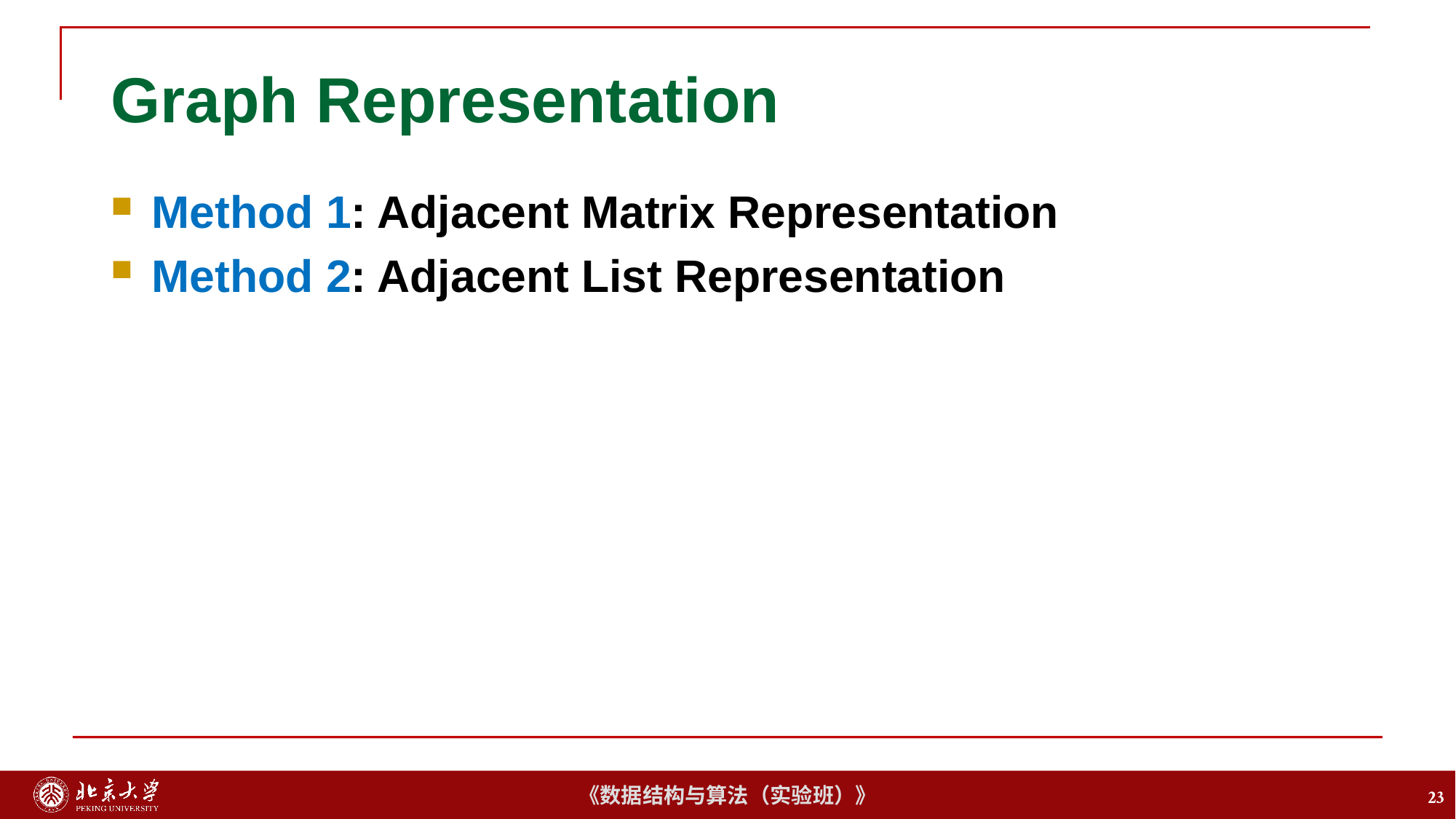

# Graph Representation
Method 1: Adjacent Matrix Representation
Method 2: Adjacent List Representation
23